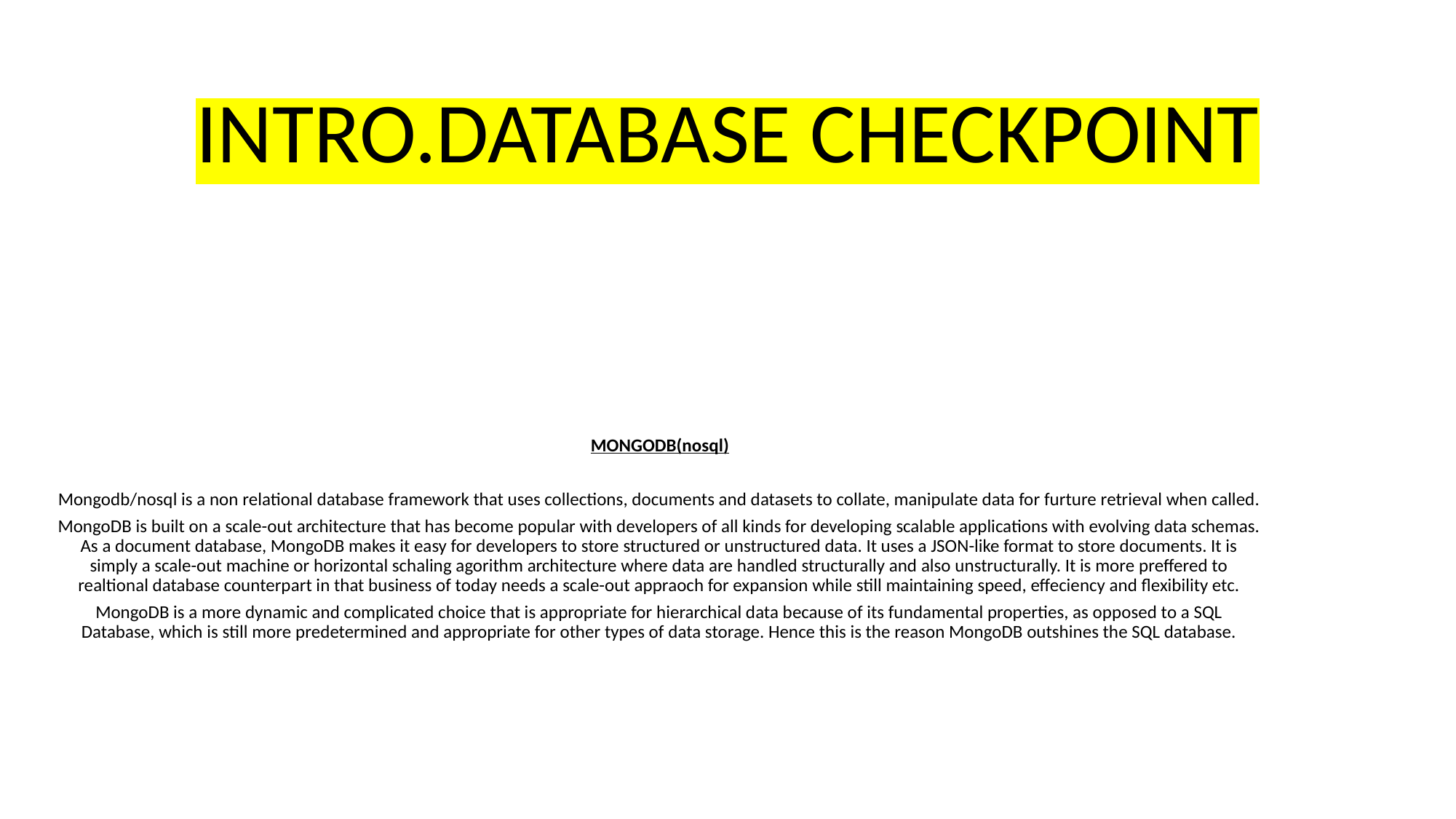

# INTRO.DATABASE CHECKPOINT
MONGODB(nosql)

Mongodb/nosql is a non relational database framework that uses collections, documents and datasets to collate, manipulate data for furture retrieval when called.
MongoDB is built on a scale-out architecture that has become popular with developers of all kinds for developing scalable applications with evolving data schemas. As a document database, MongoDB makes it easy for developers to store structured or unstructured data. It uses a JSON-like format to store documents. It is simply a scale-out machine or horizontal schaling agorithm architecture where data are handled structurally and also unstructurally. It is more preffered to realtional database counterpart in that business of today needs a scale-out appraoch for expansion while still maintaining speed, effeciency and flexibility etc.
MongoDB is a more dynamic and complicated choice that is appropriate for hierarchical data because of its fundamental properties, as opposed to a SQL Database, which is still more predetermined and appropriate for other types of data storage. Hence this is the reason MongoDB outshines the SQL database.